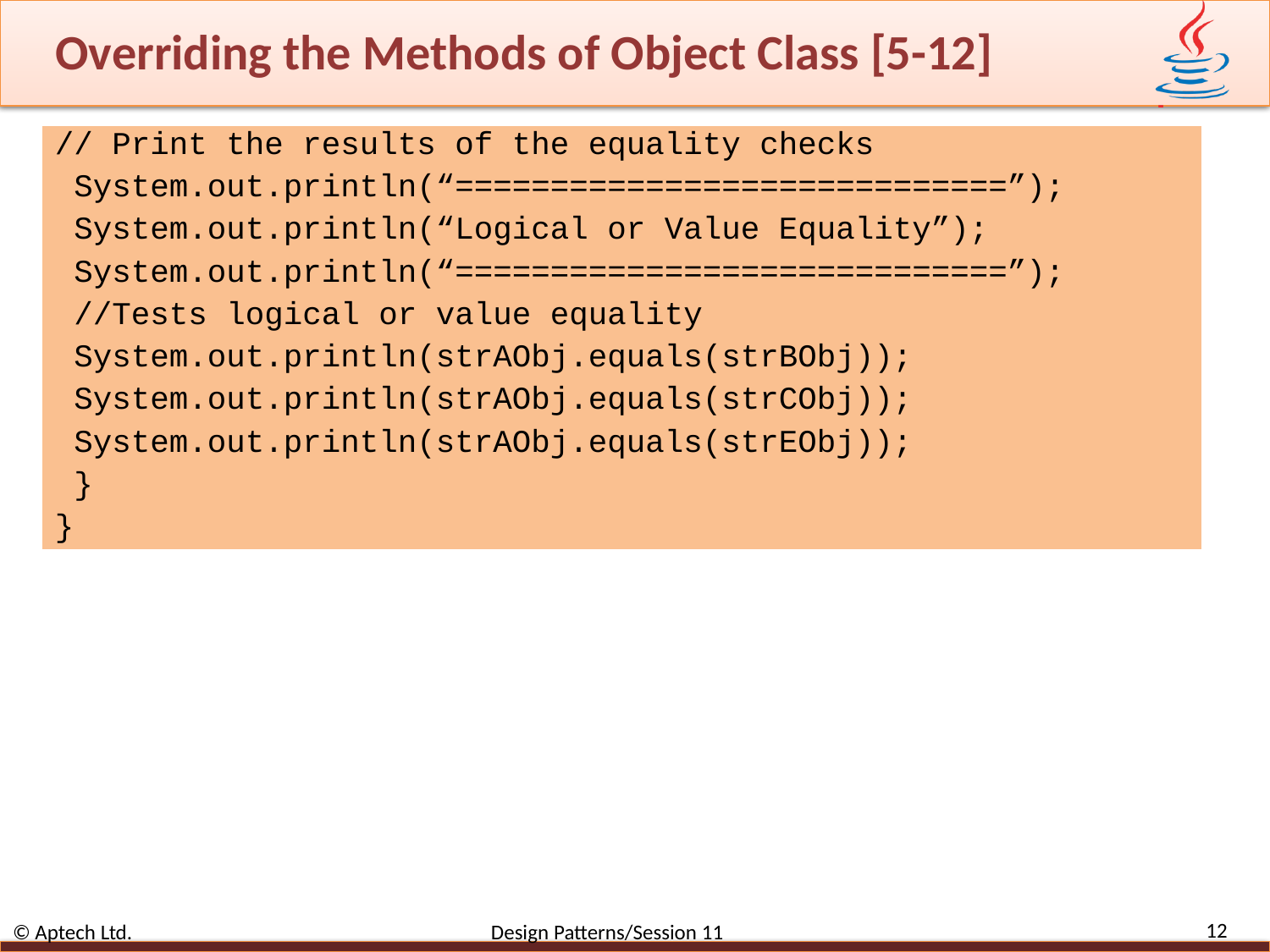

# Overriding the Methods of Object Class [5-12]

// Print the results of the equality checks
 System.out.println(“=============================”);
 System.out.println(“Logical or Value Equality”);
 System.out.println(“=============================”);
 //Tests logical or value equality
 System.out.println(strAObj.equals(strBObj));
 System.out.println(strAObj.equals(strCObj));
 System.out.println(strAObj.equals(strEObj));
 }
}
12
© Aptech Ltd.                                                                          Design Patterns/Session 11